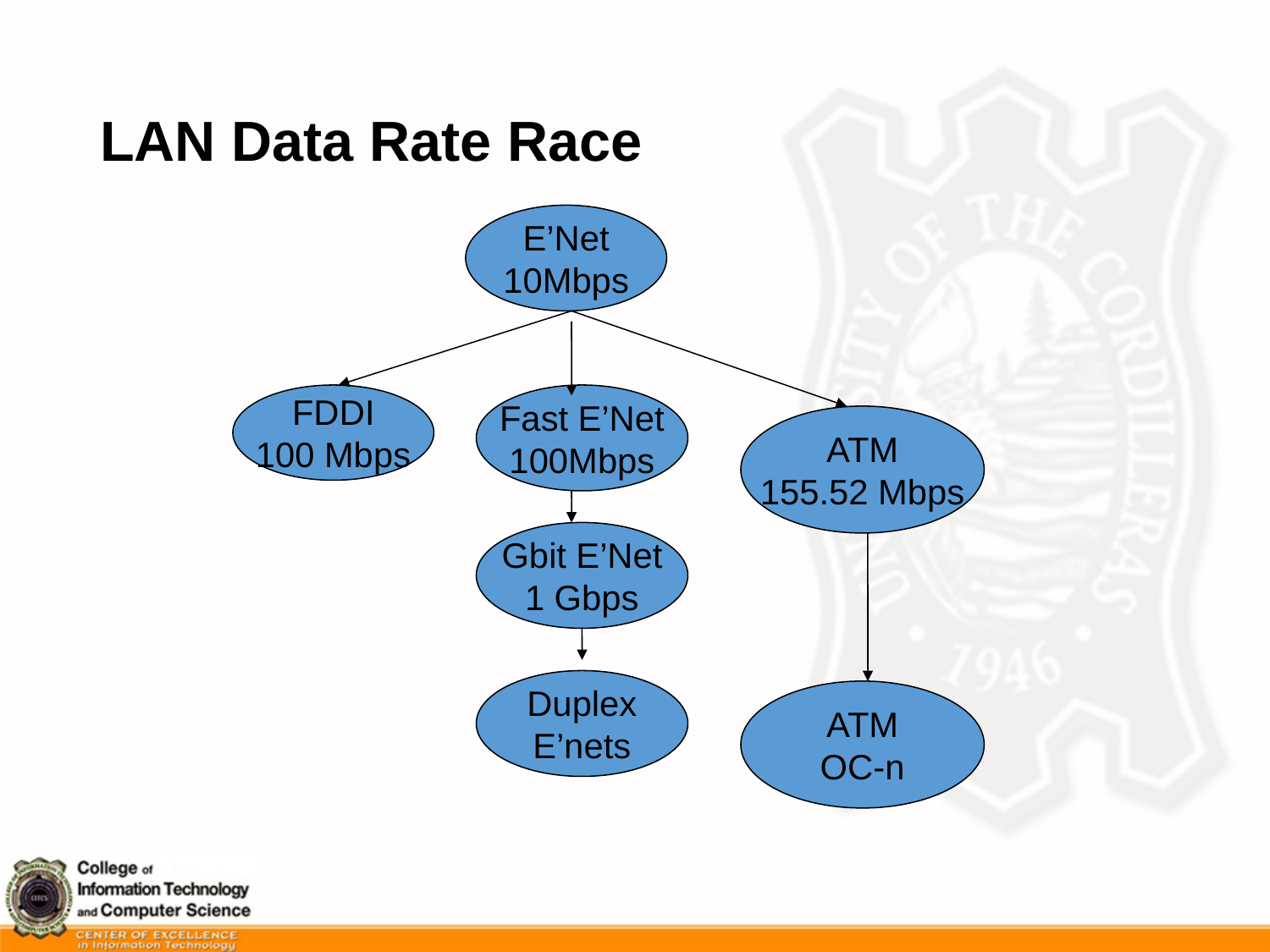

# LAN Data Rate Race
E’Net
10Mbps

FDDI
100 Mbps
Fast E’Net
100Mbps
ATM
155.52 Mbps

Gbit E’Net
1 Gbps

Duplex
E’nets
ATM
OC-n